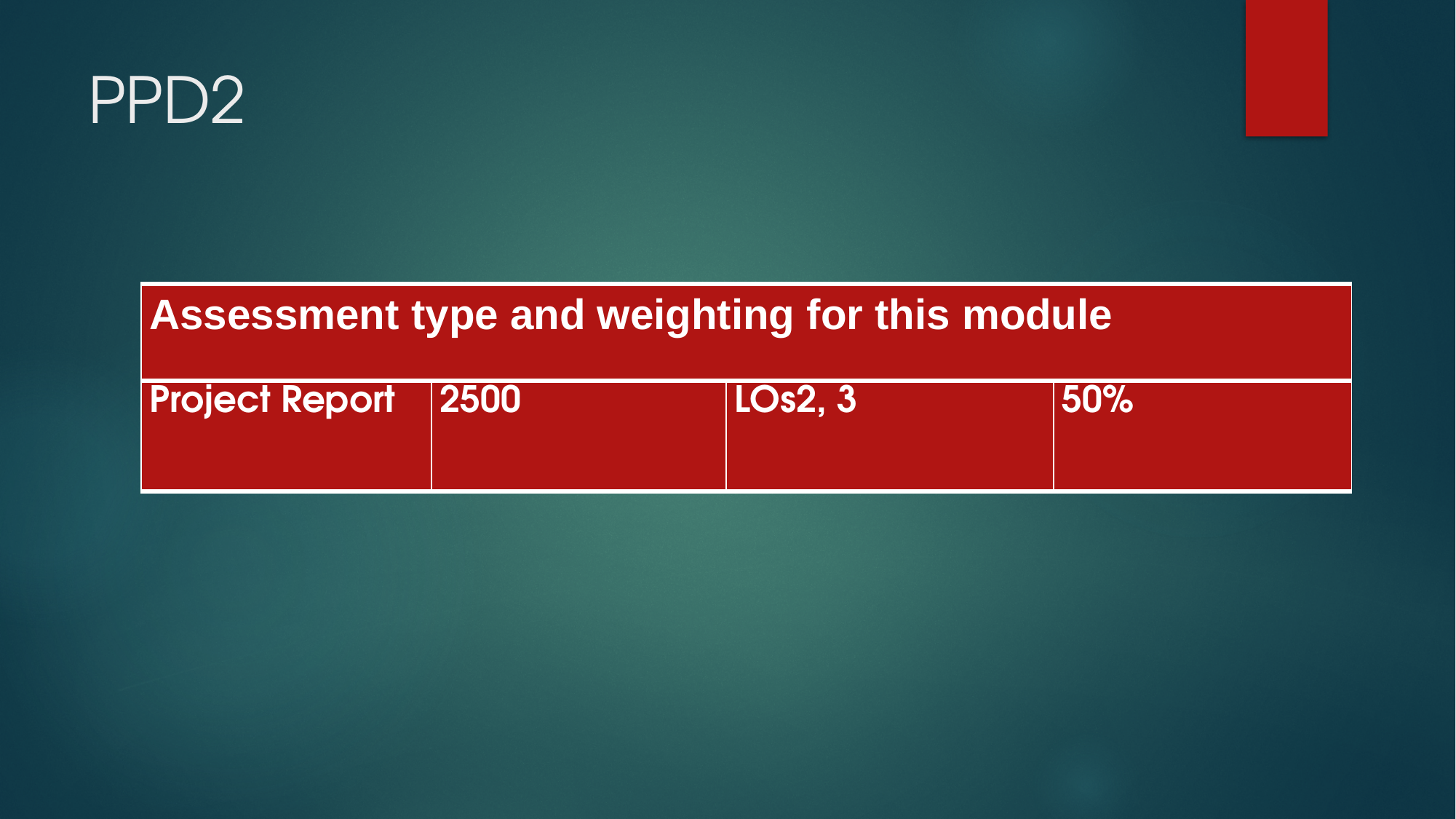

# PPD2
| Assessment type and weighting for this module |
| --- |
| Project Report | 2500 | LOs2, 3 | 50% |
| --- | --- | --- | --- |